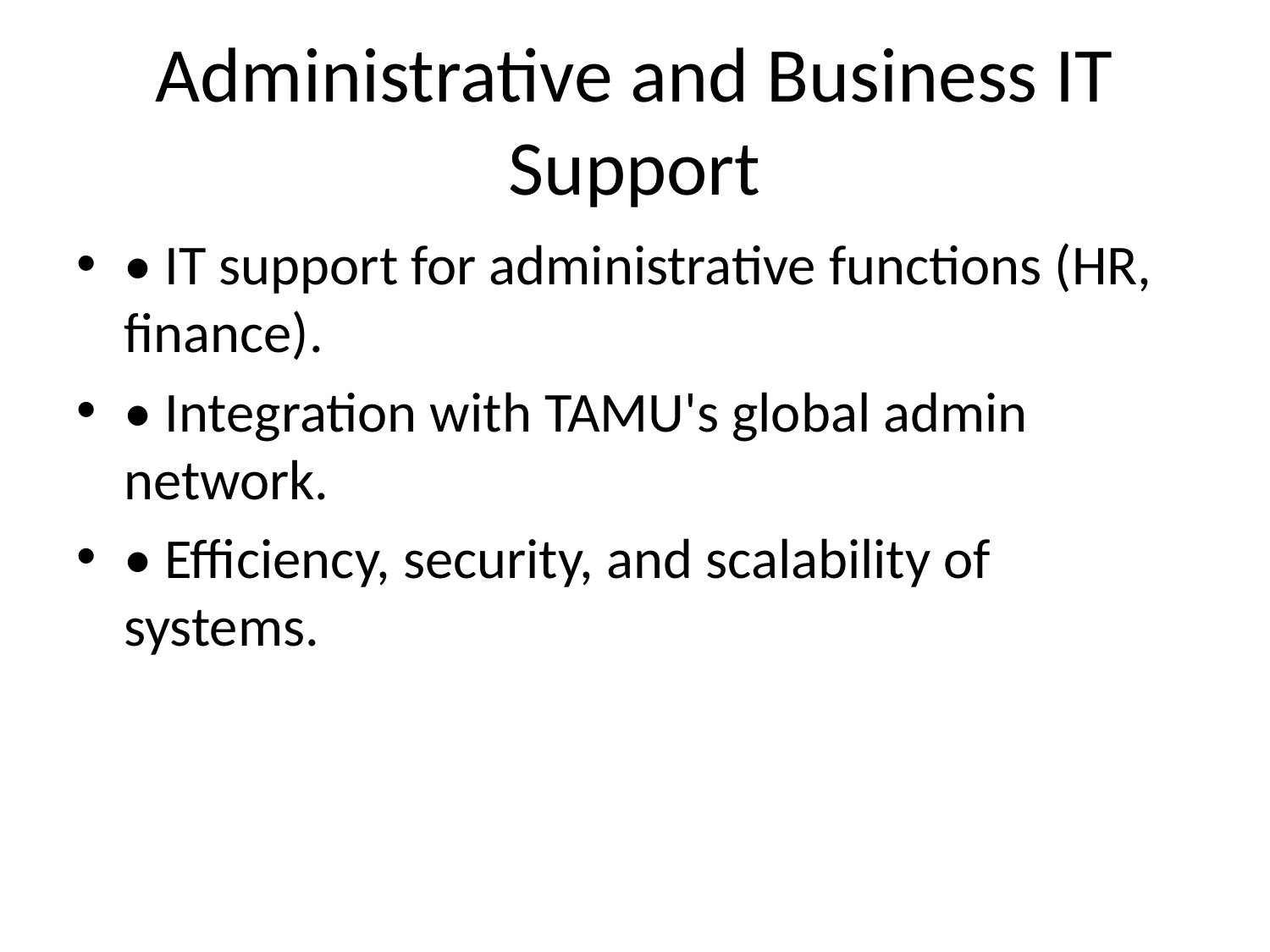

# Administrative and Business IT Support
• IT support for administrative functions (HR, finance).
• Integration with TAMU's global admin network.
• Efficiency, security, and scalability of systems.